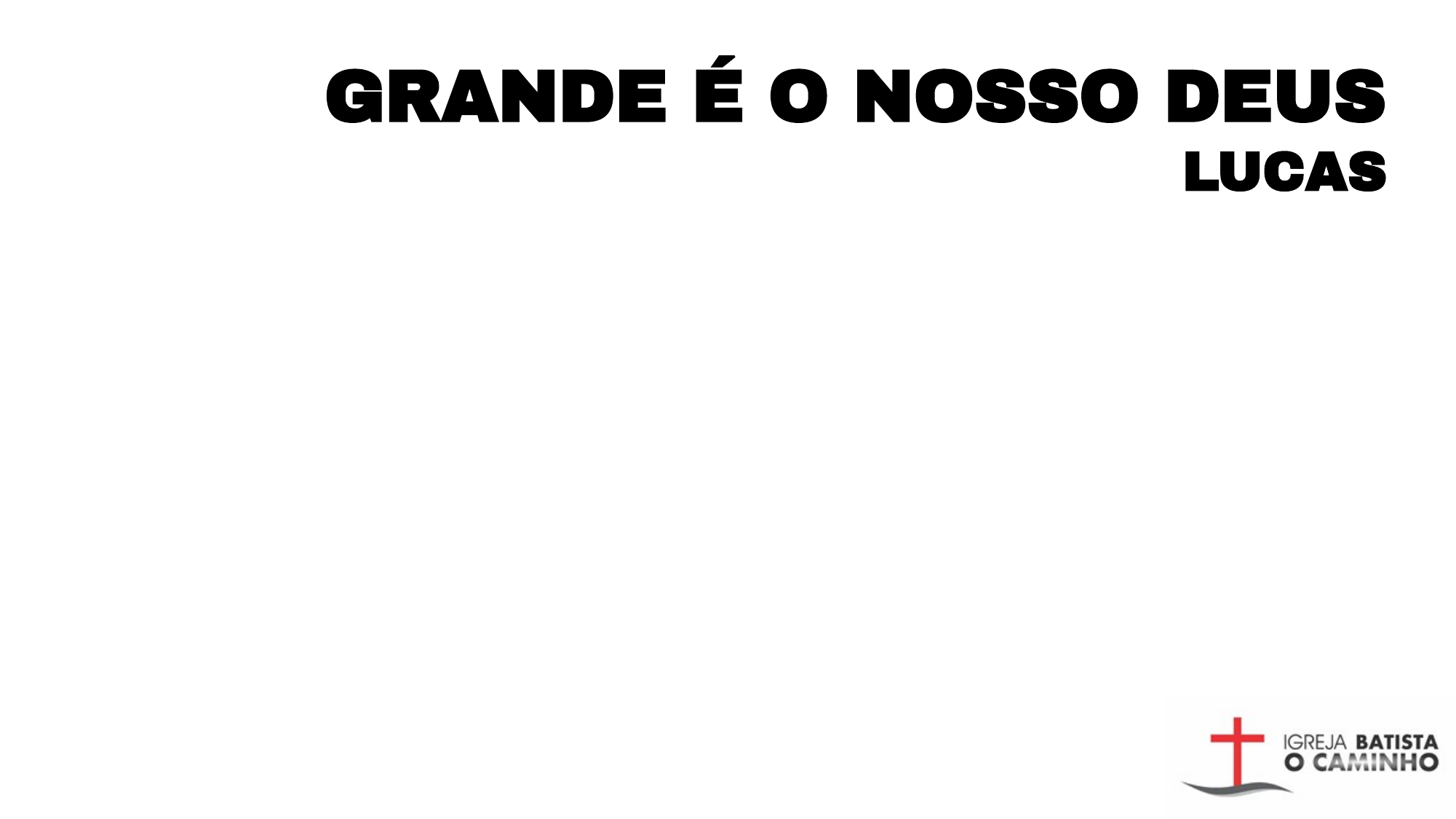

# GRANDE É O NOSSO DEUS LUCAS